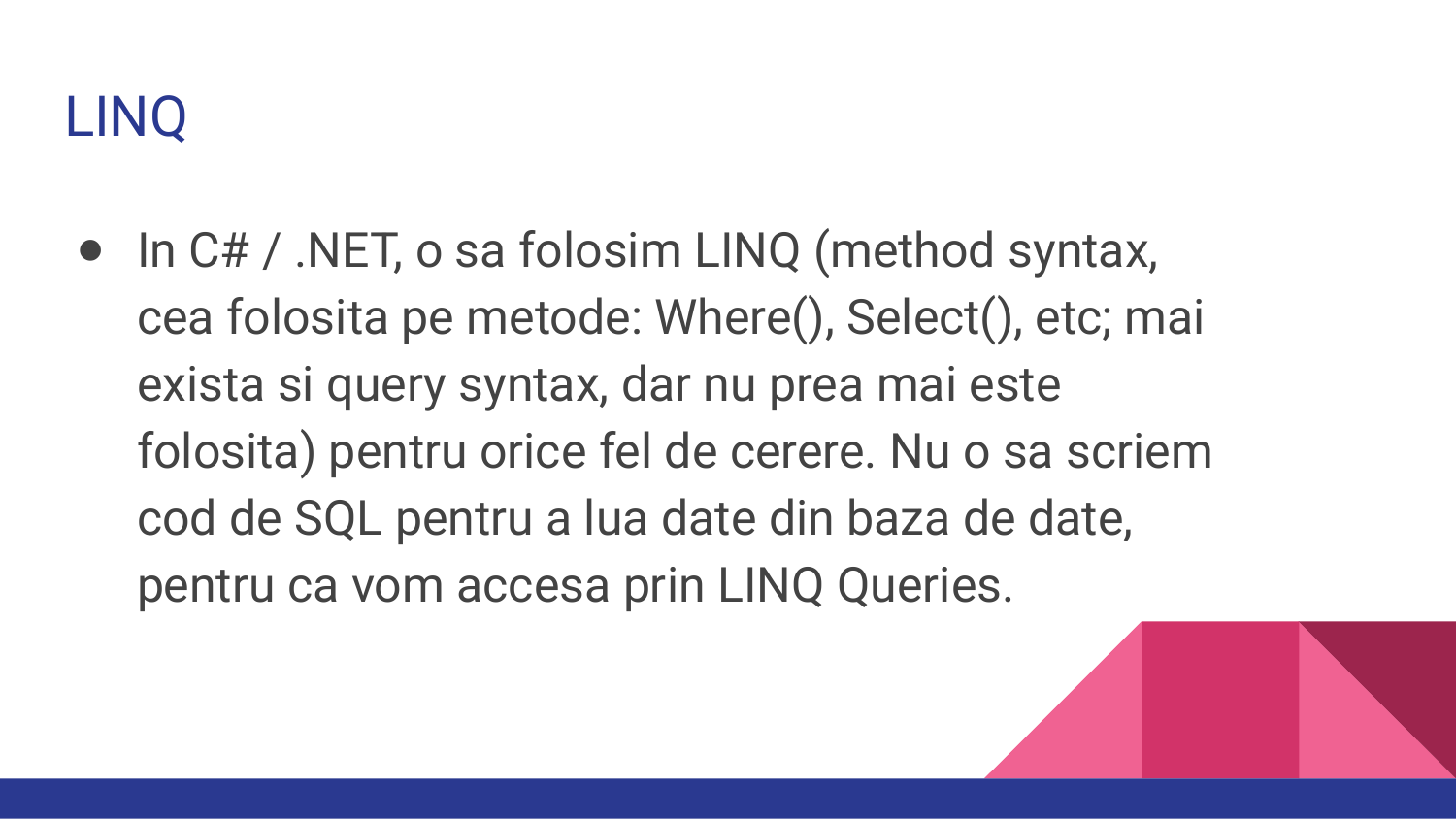

# LINQ
In C# / .NET, o sa folosim LINQ (method syntax, cea folosita pe metode: Where(), Select(), etc; mai exista si query syntax, dar nu prea mai este folosita) pentru orice fel de cerere. Nu o sa scriem cod de SQL pentru a lua date din baza de date, pentru ca vom accesa prin LINQ Queries.